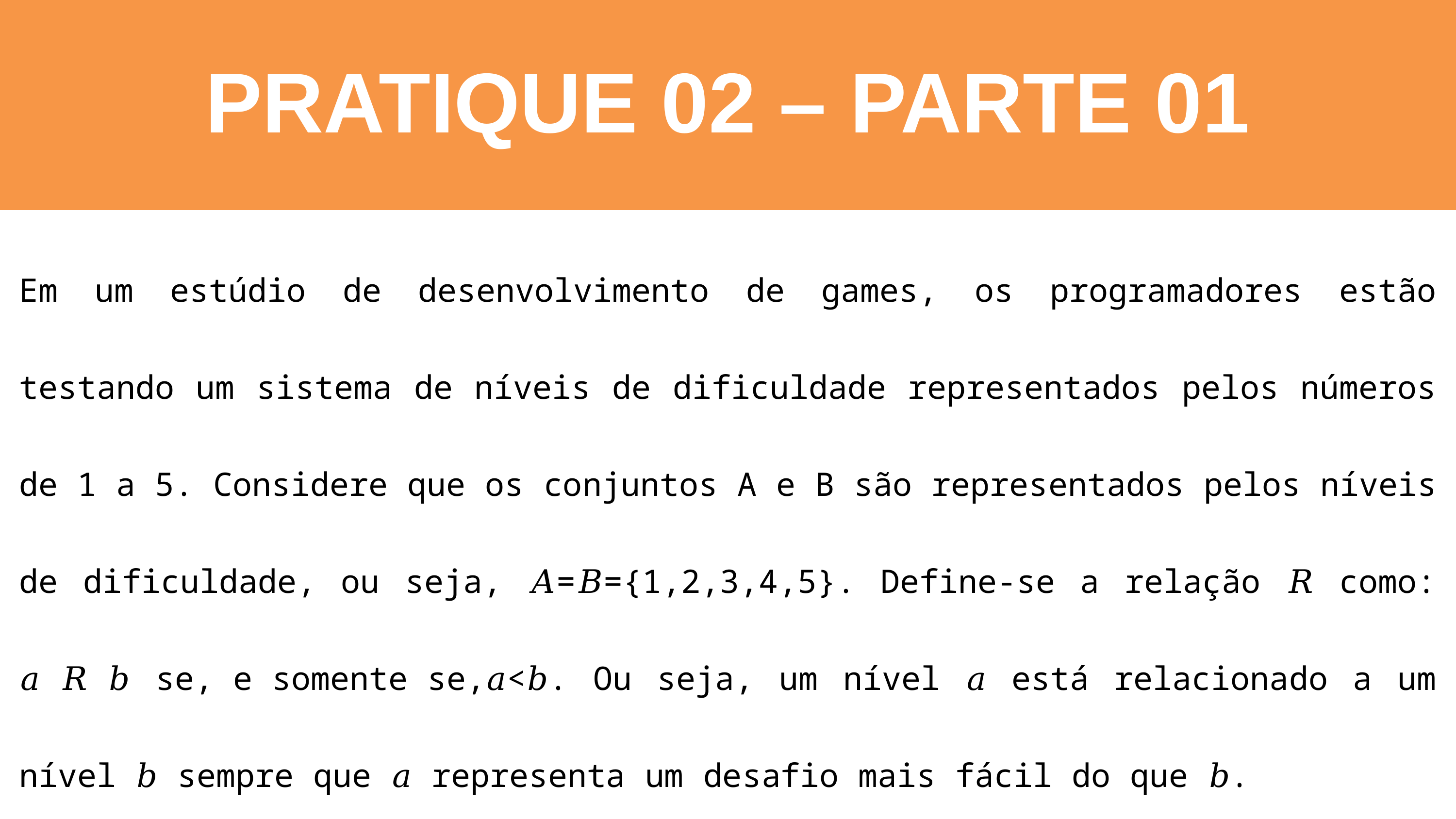

PRATIQUE 02 – PARTE 01
Em um estúdio de desenvolvimento de games, os programadores estão testando um sistema de níveis de dificuldade representados pelos números de 1 a 5. Considere que os conjuntos A e B são representados pelos níveis de dificuldade, ou seja, 𝐴=𝐵={1,2,3,4,5}. Define-se a relação 𝑅 como: 𝑎 𝑅 𝑏 se, e somente se,𝑎<𝑏. Ou seja, um nível 𝑎 está relacionado a um nível 𝑏 sempre que 𝑎 representa um desafio mais fácil do que 𝑏.